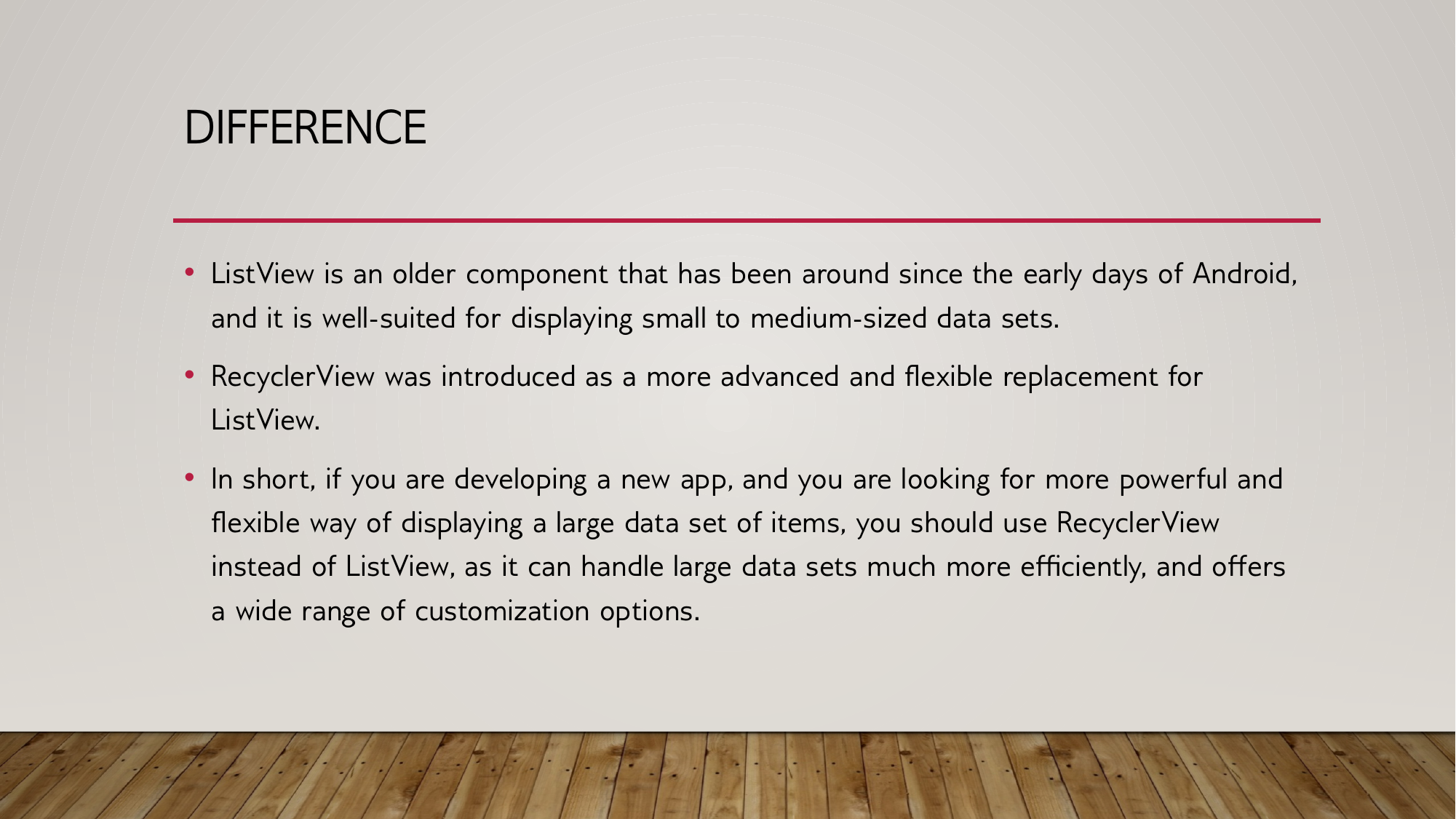

# Difference
ListView is an older component that has been around since the early days of Android, and it is well-suited for displaying small to medium-sized data sets.
RecyclerView was introduced as a more advanced and flexible replacement for ListView.
In short, if you are developing a new app, and you are looking for more powerful and flexible way of displaying a large data set of items, you should use RecyclerView instead of ListView, as it can handle large data sets much more efficiently, and offers a wide range of customization options.